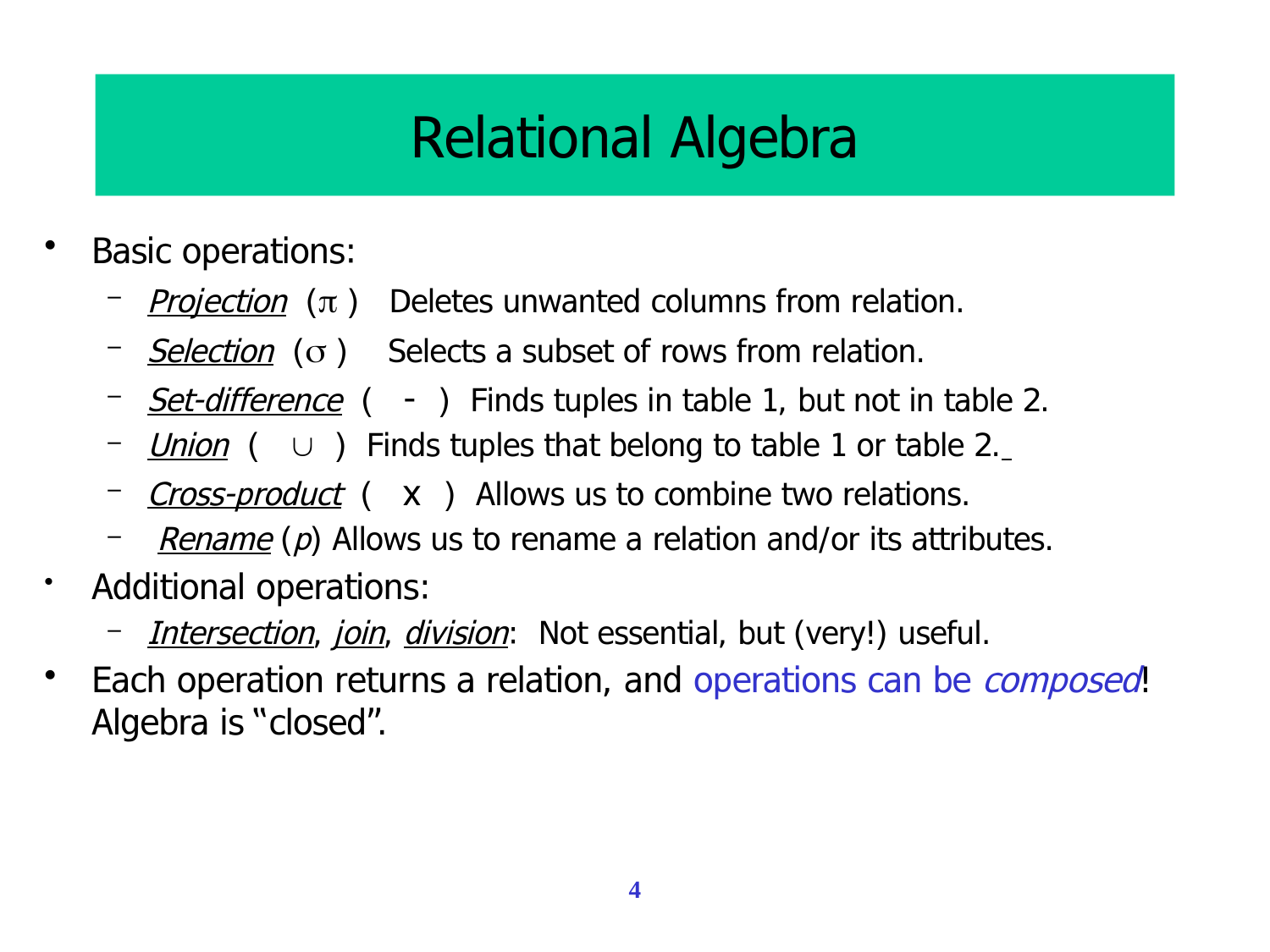

# Relational Algebra
Basic operations:
Projection  (π )   Deletes unwanted columns from relation.
Selection  (σ )    Selects a subset of rows from relation.
Set-difference  (   -  )  Finds tuples in table 1, but not in table 2.
Union  (   ∪  )  Finds tuples that belong to table 1 or table 2.
Cross-product  (   x  )  Allows us to combine two relations.
 Rename (p) Allows us to rename a relation and/or its attributes.
Additional operations:
Intersection, join, division:  Not essential, but (very!) useful.
Each operation returns a relation, and operations can be composed! Algebra is “closed”.
4